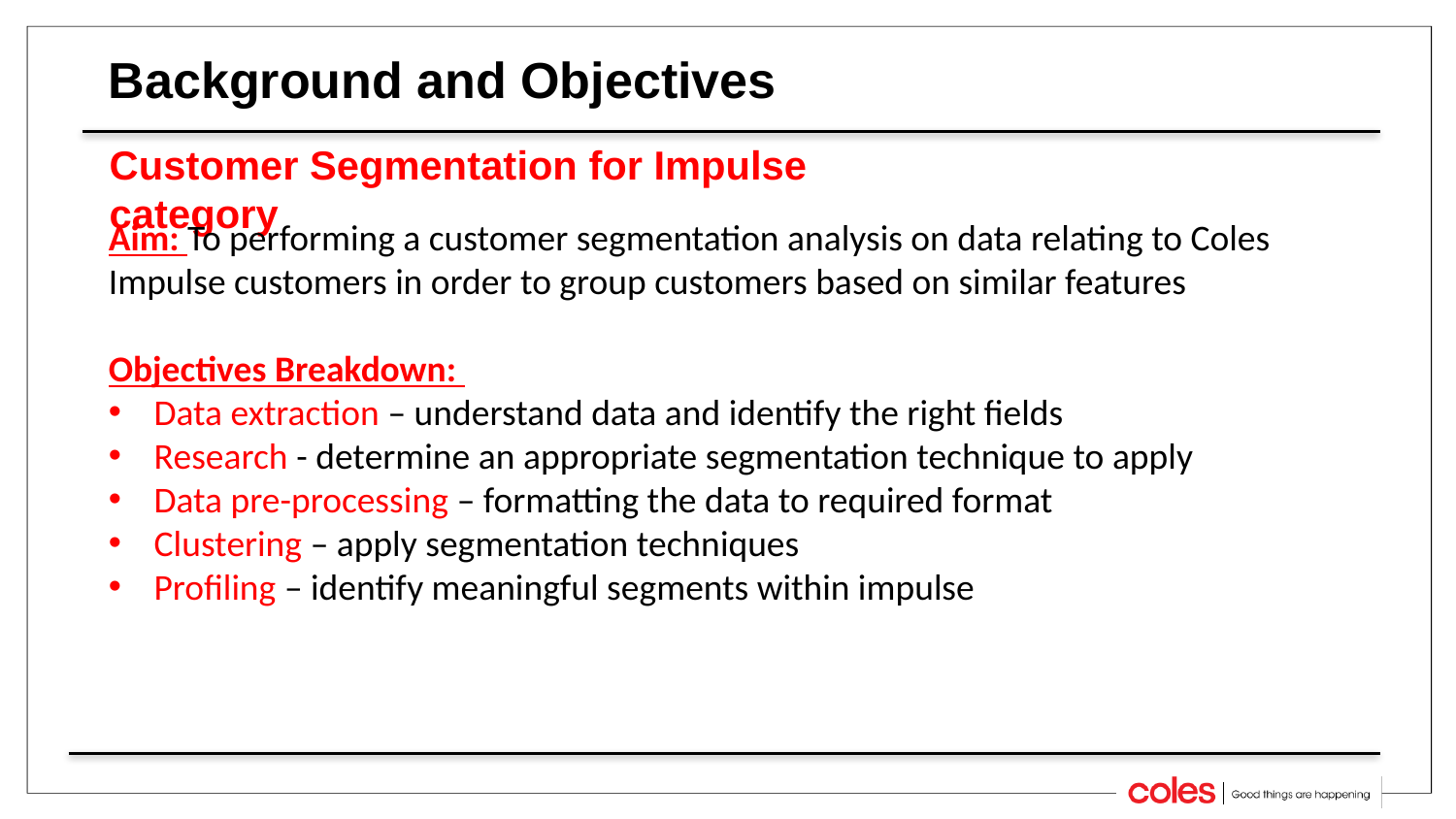

# Background and Objectives
Customer Segmentation for Impulse category
Aim: To performing a customer segmentation analysis on data relating to Coles Impulse customers in order to group customers based on similar features

Objectives Breakdown:
Data extraction – understand data and identify the right fields
Research - determine an appropriate segmentation technique to apply
Data pre-processing – formatting the data to required format
Clustering – apply segmentation techniques
Profiling – identify meaningful segments within impulse